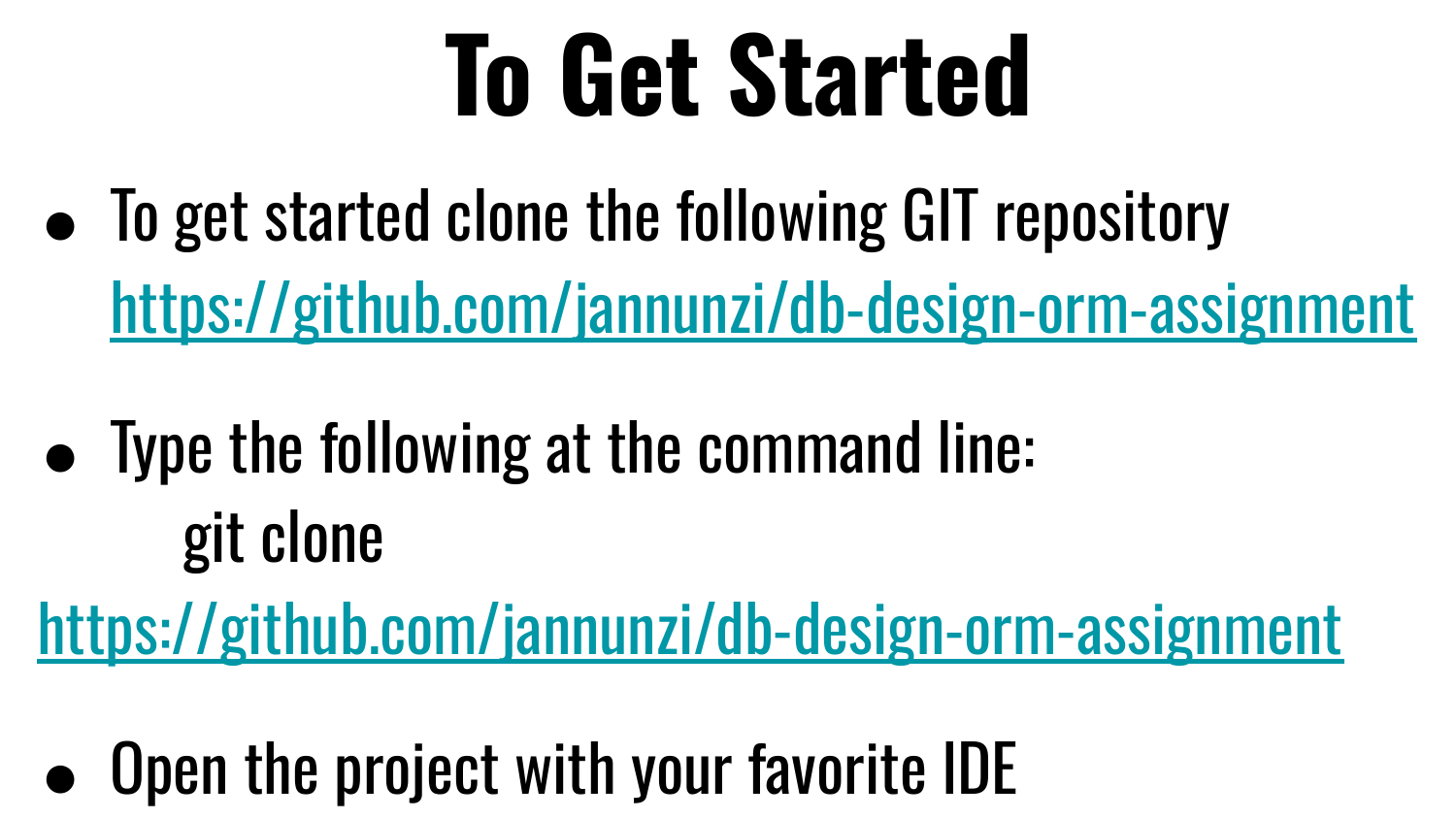

# To Get Started
To get started clone the following GIT repository
https://github.com/jannunzi/db-design-orm-assignment
Type the following at the command line:
	git clone https://github.com/jannunzi/db-design-orm-assignment
Open the project with your favorite IDE